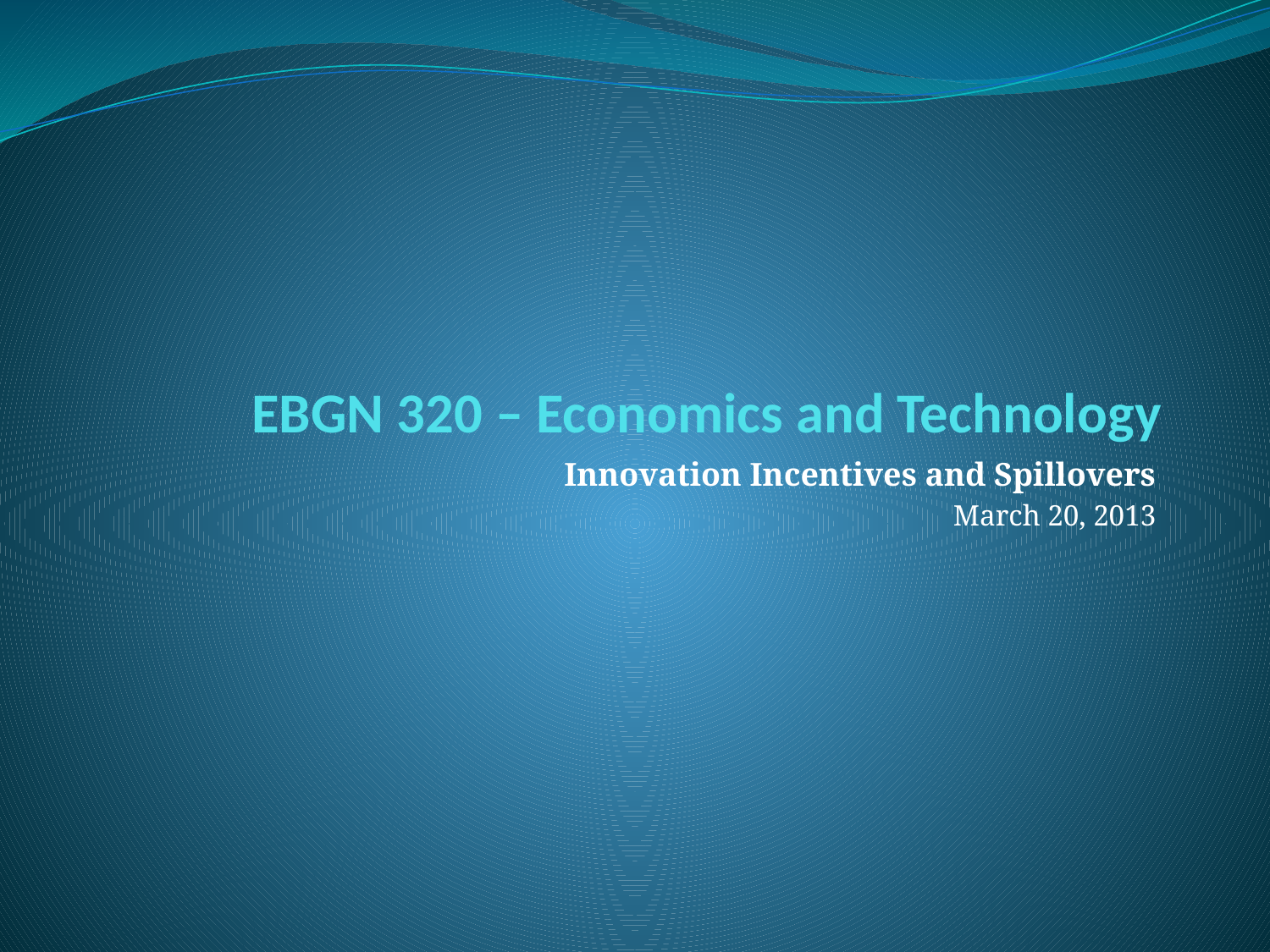

# EBGN 320 – Economics and Technology
Innovation Incentives and Spillovers
March 20, 2013